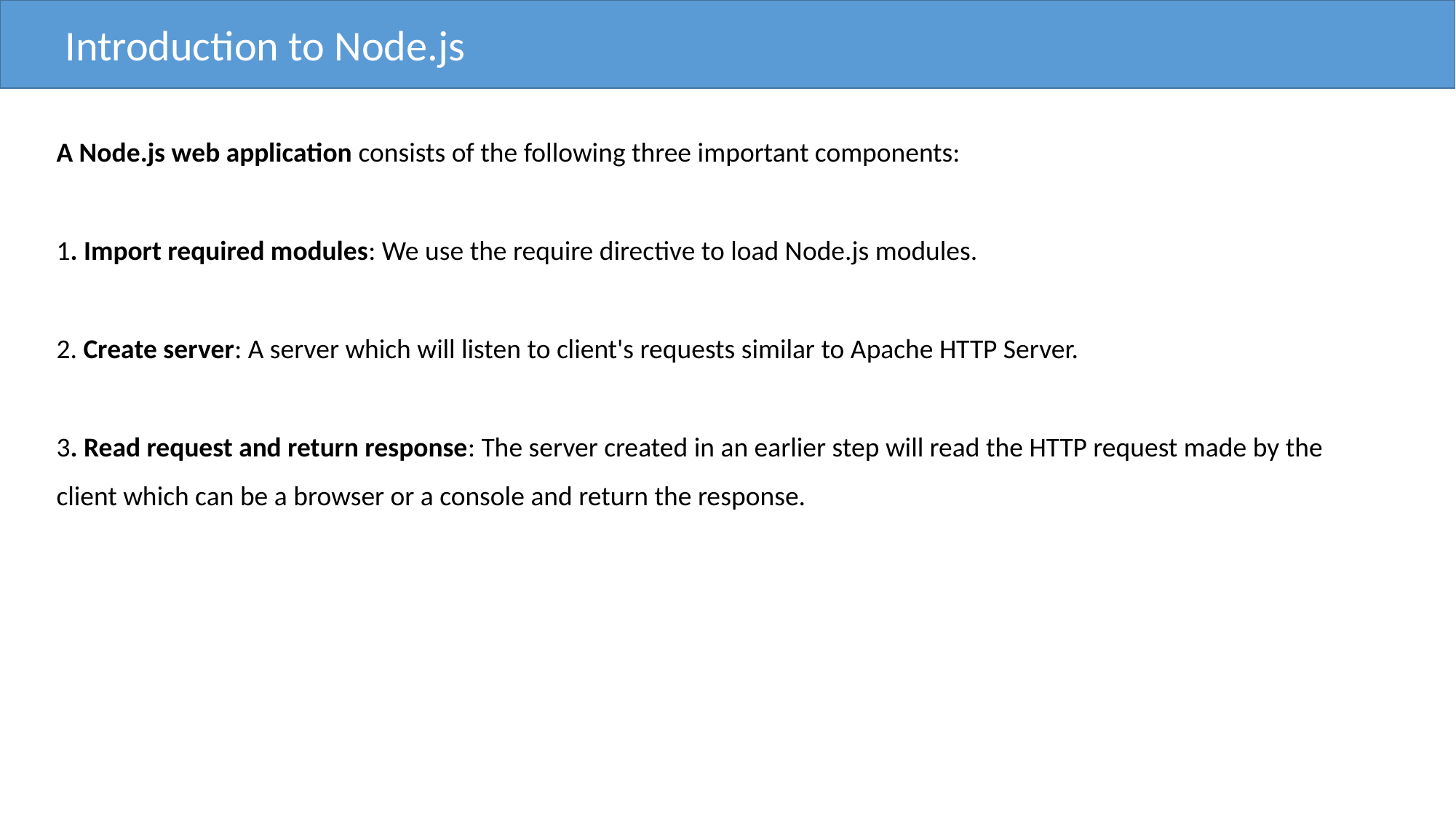

Introduction to Node.js

A Node.js web application consists of the following three important components:

1. Import required modules: We use the require directive to load Node.js modules.

2. Create server: A server which will listen to client's requests similar to Apache HTTP Server.

3. Read request and return response: The server created in an earlier step will read the HTTP request made by the client which can be a browser or a console and return the response.